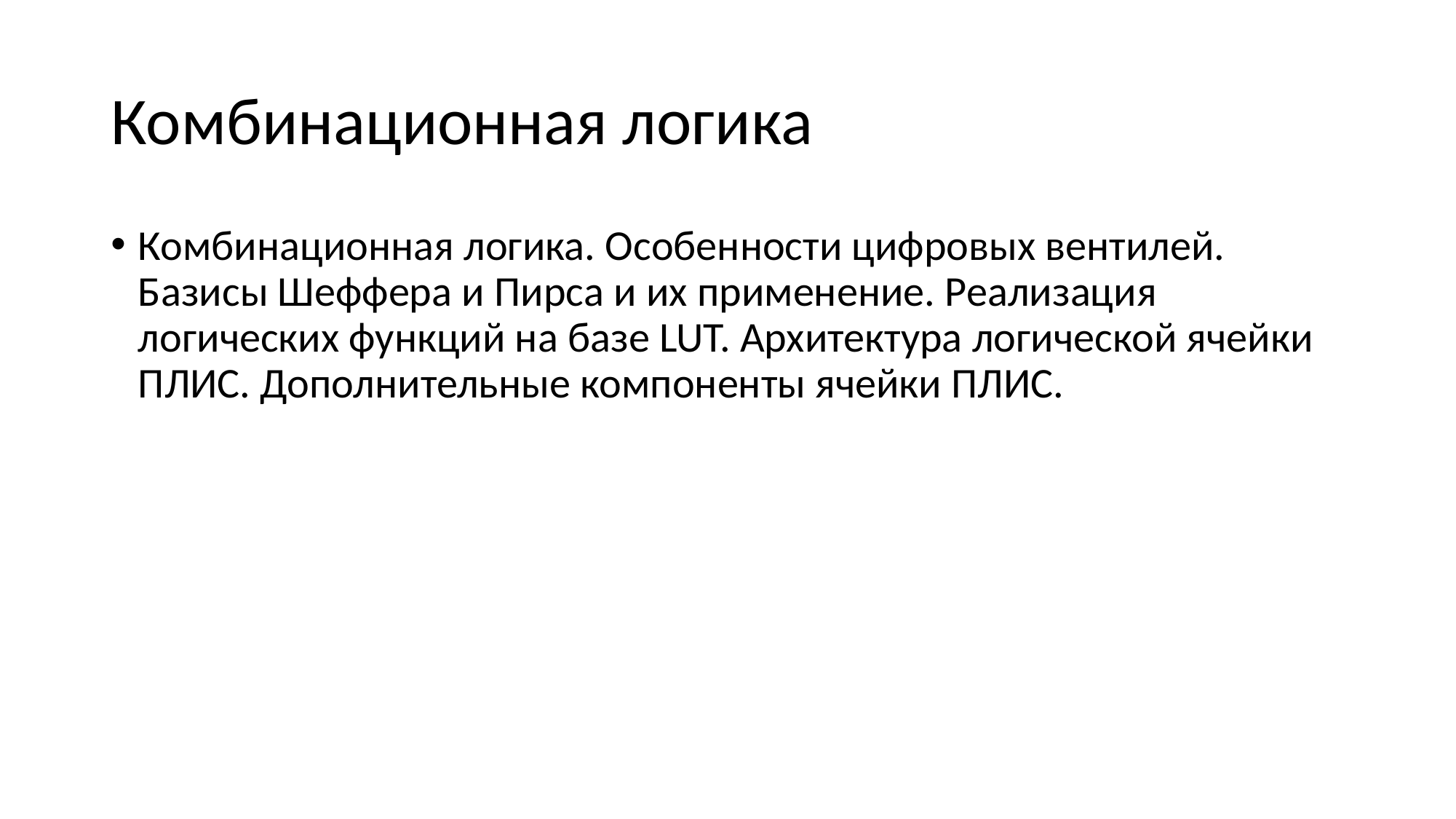

# Комбинационная логика
Комбинационная логика. Особенности цифровых вентилей. Базисы Шеффера и Пирса и их применение. Реализация логических функций на базе LUT. Архитектура логической ячейки ПЛИС. Дополнительные компоненты ячейки ПЛИС.